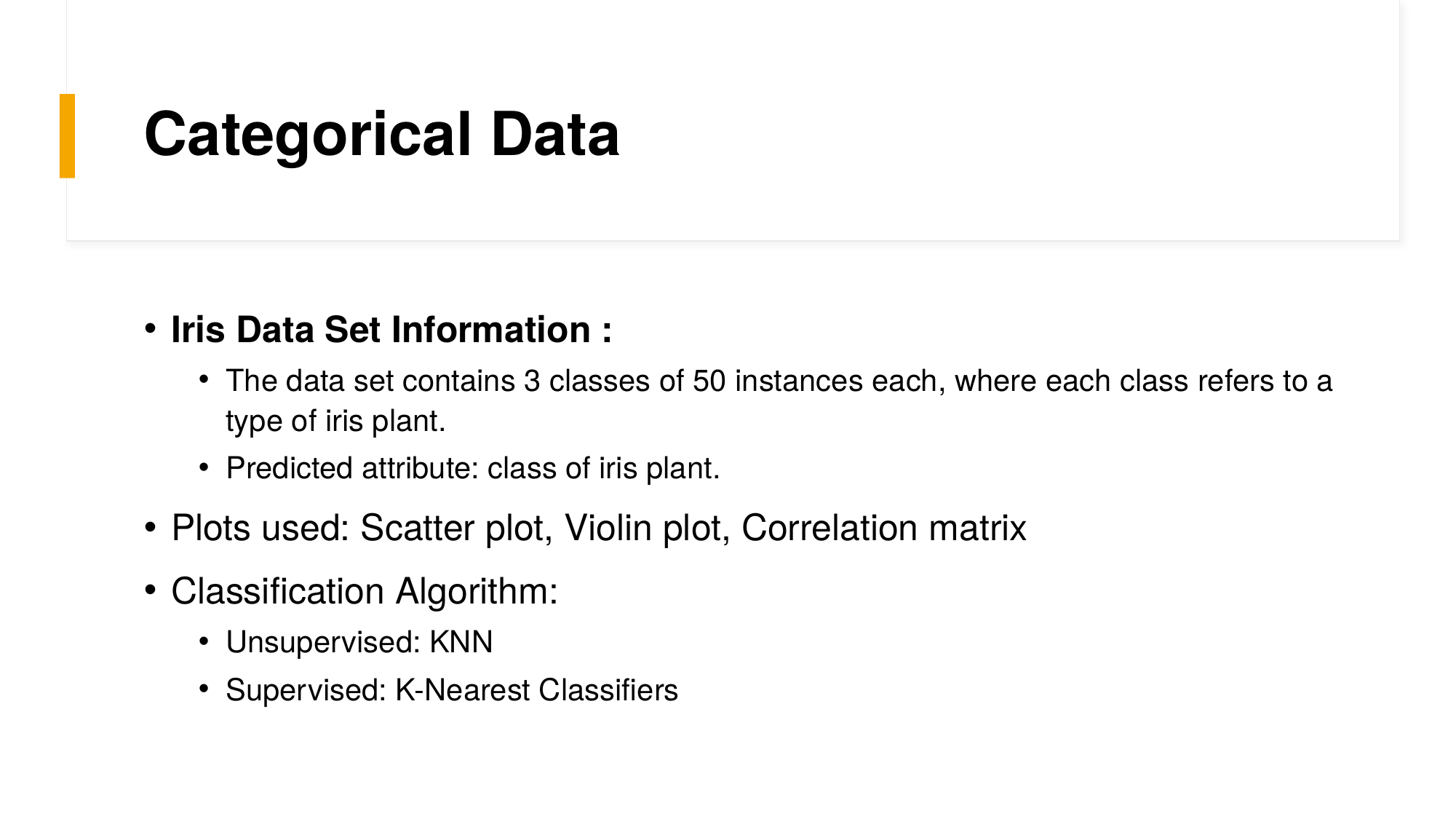

# Categorical Data
Iris Data Set Information :
The data set contains 3 classes of 50 instances each, where each class refers to a type of iris plant.
Predicted attribute: class of iris plant.
Plots used: Scatter plot, Violin plot, Correlation matrix
Classification Algorithm:
Unsupervised: KNN
Supervised: K-Nearest Classifiers